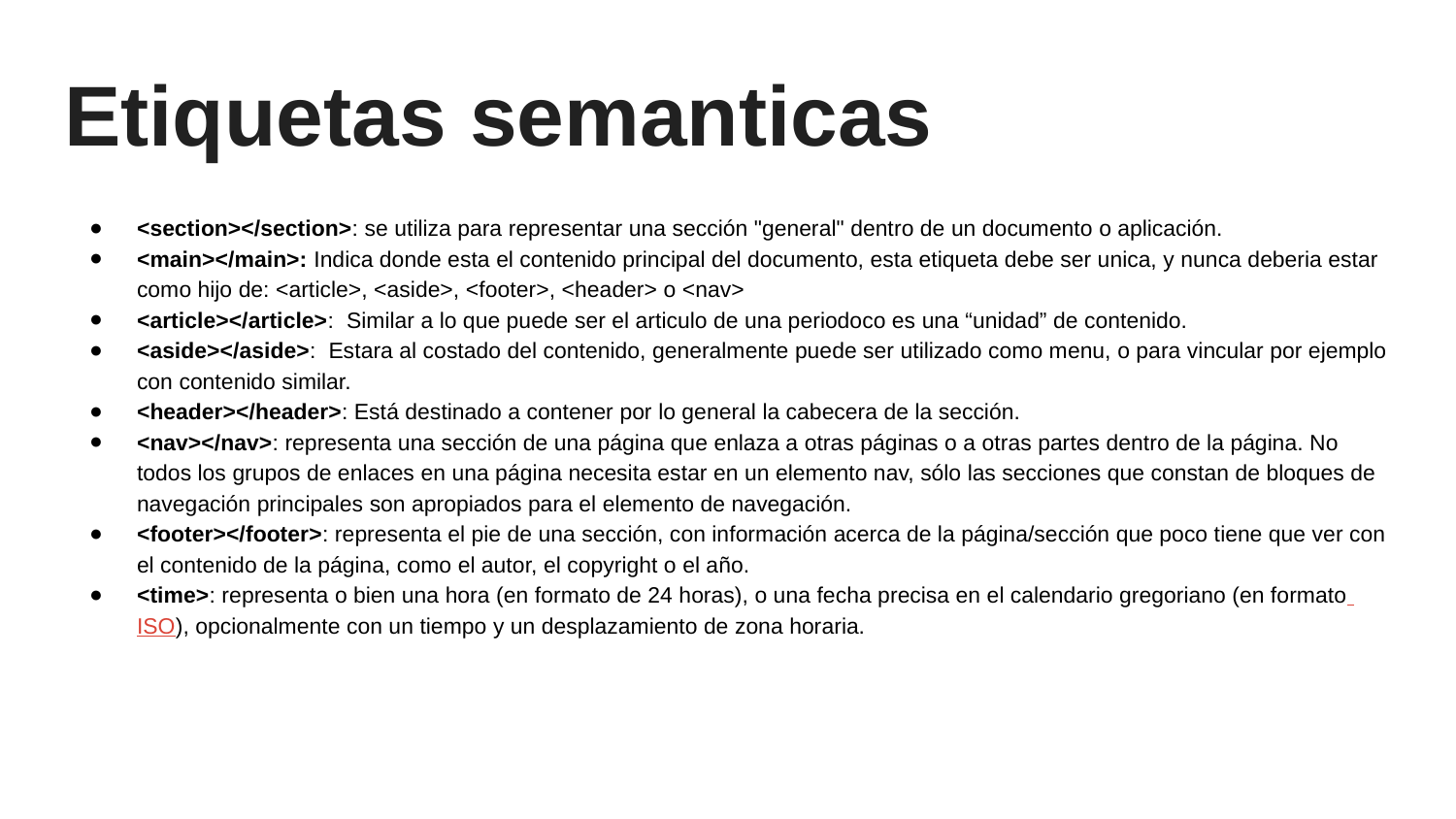

# Etiquetas semanticas
<section></section>: se utiliza para representar una sección "general" dentro de un documento o aplicación.
<main></main>: Indica donde esta el contenido principal del documento, esta etiqueta debe ser unica, y nunca deberia estar como hijo de: <article>, <aside>, <footer>, <header> o <nav>
<article></article>:  Similar a lo que puede ser el articulo de una periodoco es una “unidad” de contenido.
<aside></aside>:  Estara al costado del contenido, generalmente puede ser utilizado como menu, o para vincular por ejemplo con contenido similar.
<header></header>: Está destinado a contener por lo general la cabecera de la sección.
<nav></nav>: representa una sección de una página que enlaza a otras páginas o a otras partes dentro de la página. No todos los grupos de enlaces en una página necesita estar en un elemento nav, sólo las secciones que constan de bloques de navegación principales son apropiados para el elemento de navegación.
<footer></footer>: representa el pie de una sección, con información acerca de la página/sección que poco tiene que ver con el contenido de la página, como el autor, el copyright o el año.
<time>: representa o bien una hora (en formato de 24 horas), o una fecha precisa en el calendario gregoriano (en formato ISO), opcionalmente con un tiempo y un desplazamiento de zona horaria.